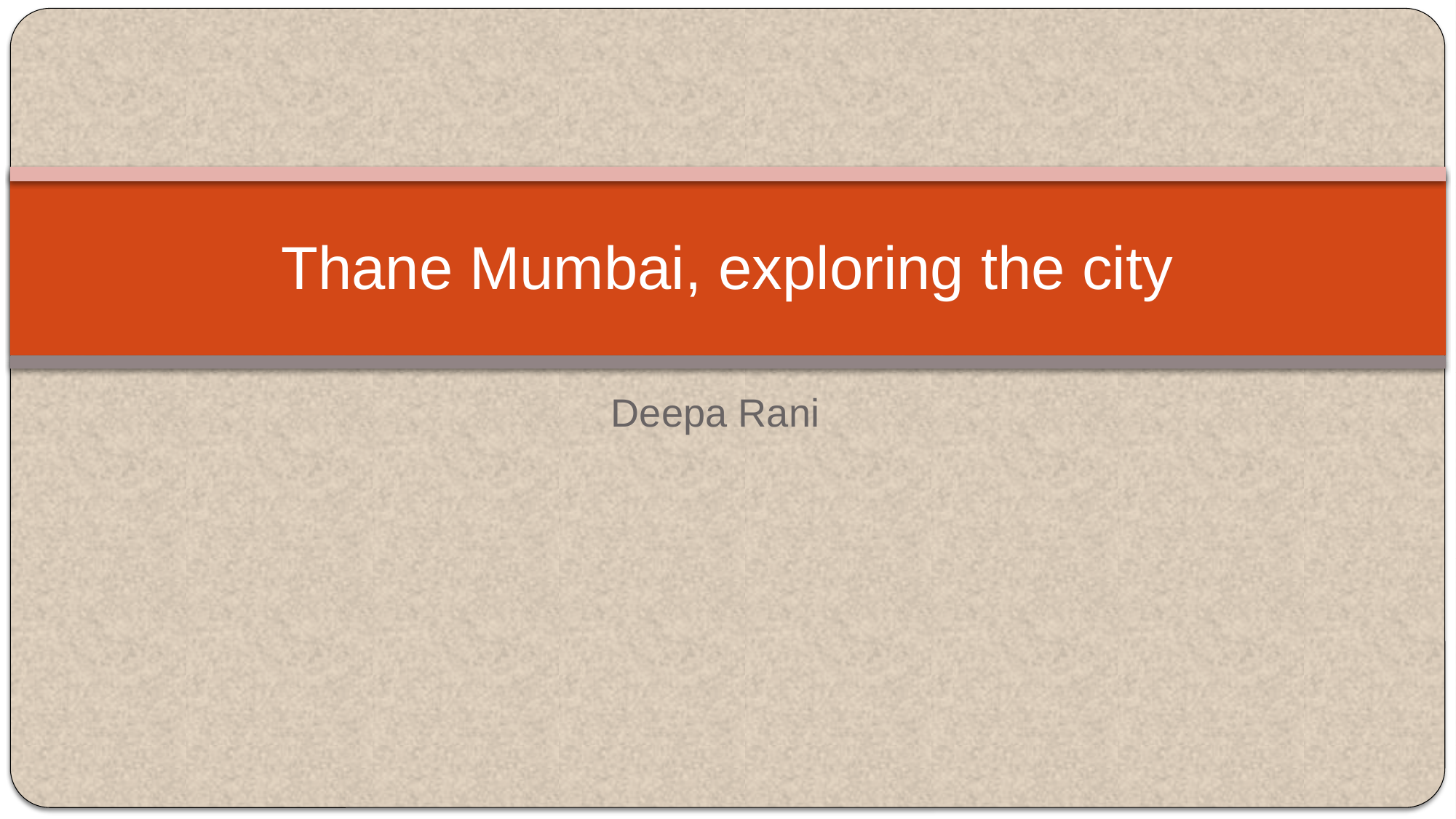

# Thane Mumbai, exploring the city
Deepa Rani